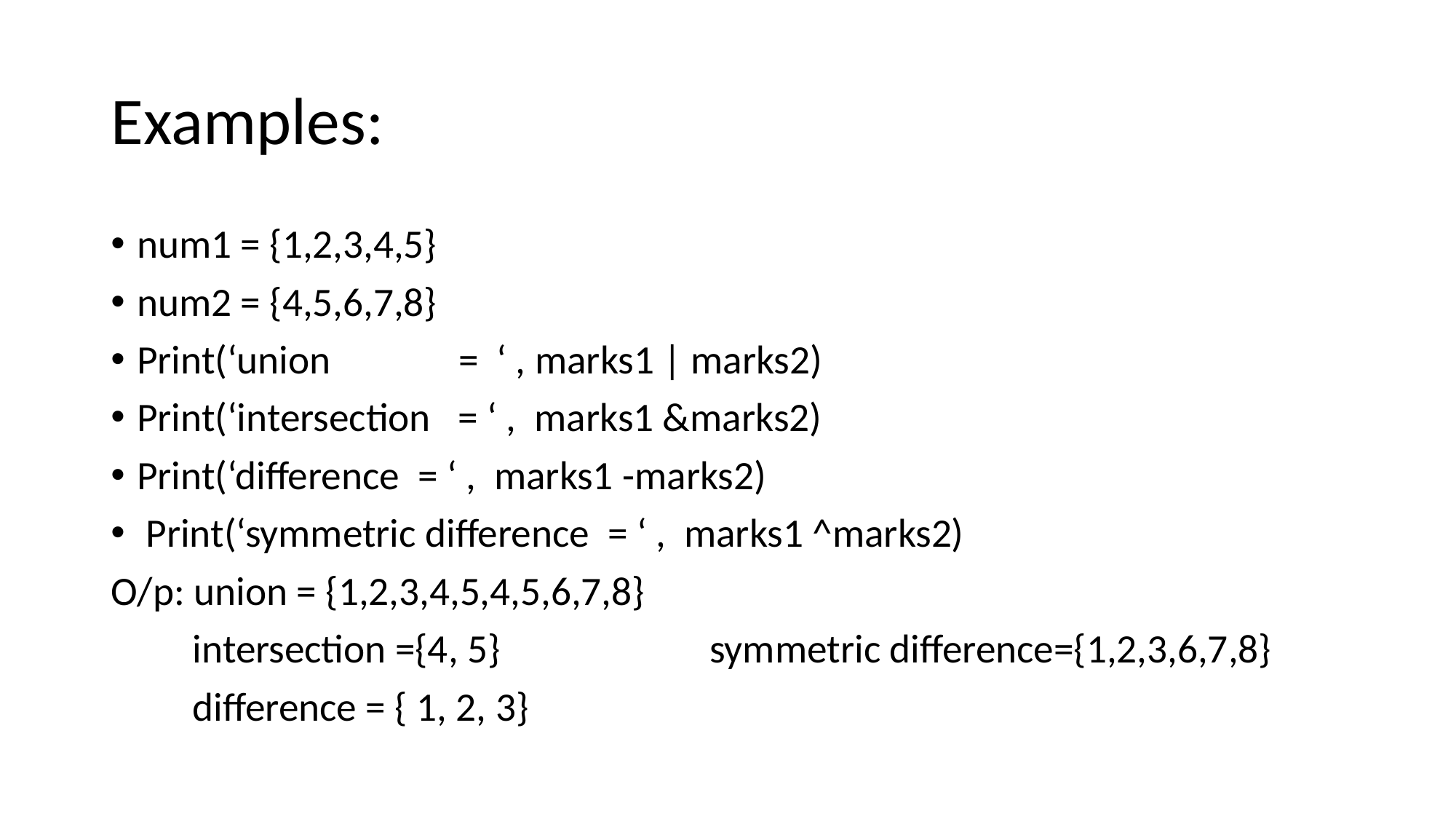

# Examples:
num1 = {1,2,3,4,5}
num2 = {4,5,6,7,8}
Print(‘union              =  ‘ , marks1 | marks2)
Print(‘intersection   = ‘ ,  marks1 &marks2)
Print(‘difference  = ‘ ,  marks1 -marks2)
 Print(‘symmetric difference  = ‘ ,  marks1 ^marks2)
O/p: union = {1,2,3,4,5,4,5,6,7,8}
         intersection ={4, 5}                       symmetric difference={1,2,3,6,7,8}
         difference = { 1, 2, 3}